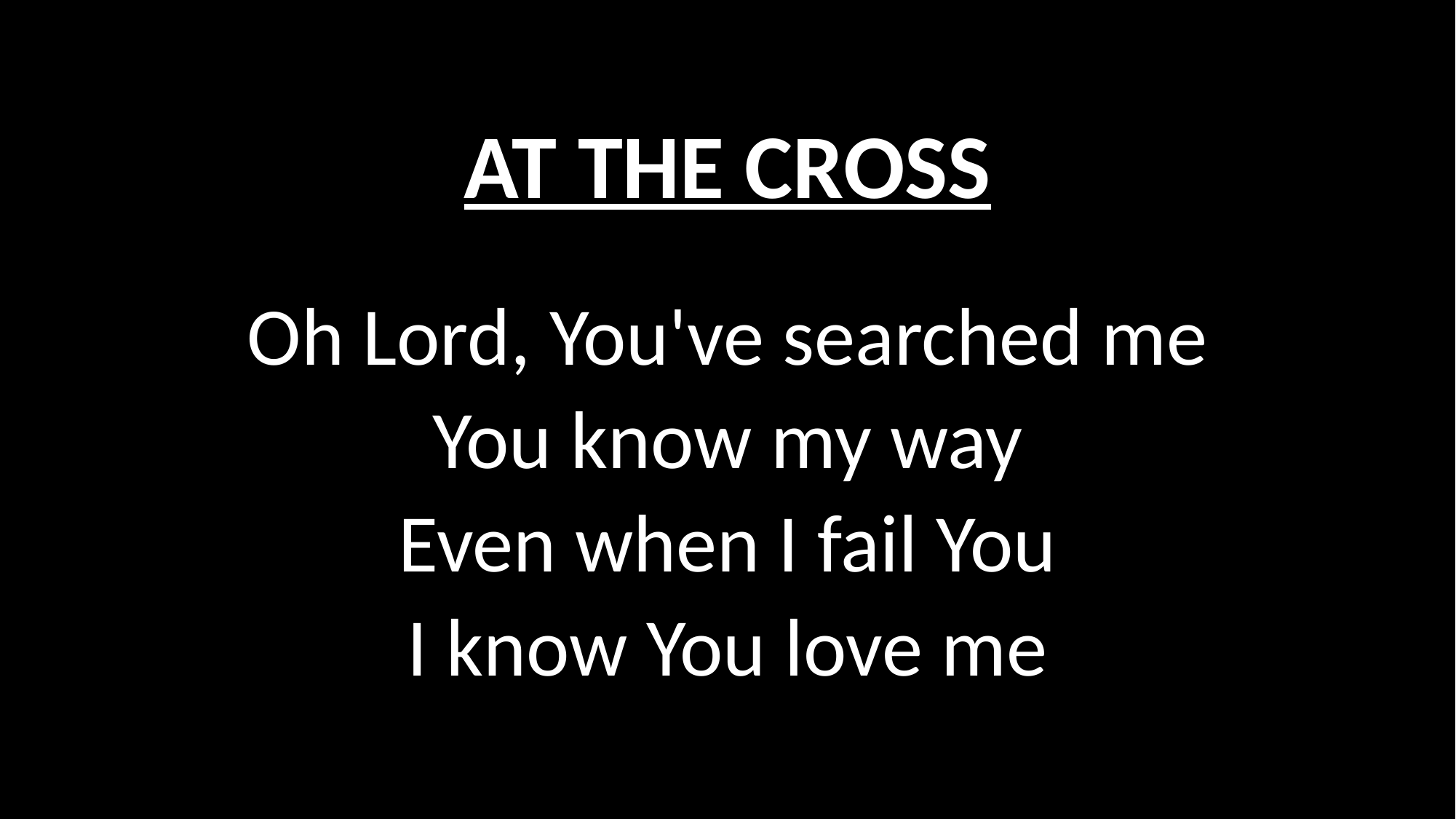

AT THE CROSS

Oh Lord, You've searched me
You know my way
Even when I fail You
I know You love me